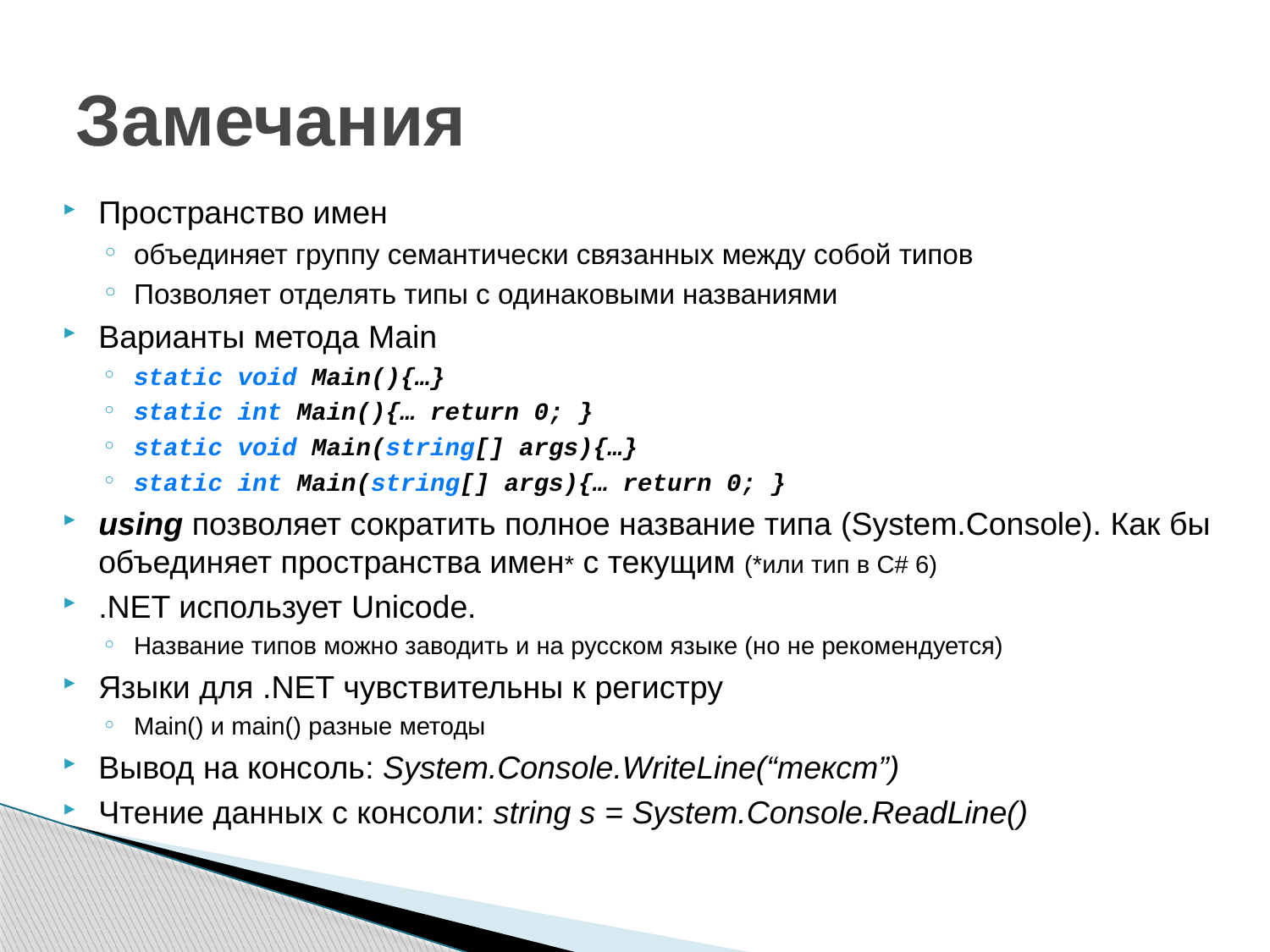

# Замечания
Пространство имен
объединяет группу семантически связанных между собой типов
Позволяет отделять типы с одинаковыми названиями
Варианты метода Main
static void Main(){…}
static int Main(){… return 0; }
static void Main(string[] args){…}
static int Main(string[] args){… return 0; }
using позволяет сократить полное название типа (System.Console). Как бы объединяет пространства имен* с текущим (*или тип в C# 6)
.NET использует Unicode.
Название типов можно заводить и на русском языке (но не рекомендуется)
Языки для .NET чувствительны к регистру
Main() и main() разные методы
Вывод на консоль: System.Console.WriteLine(“текст”)
Чтение данных с консоли: string s = System.Console.ReadLine()